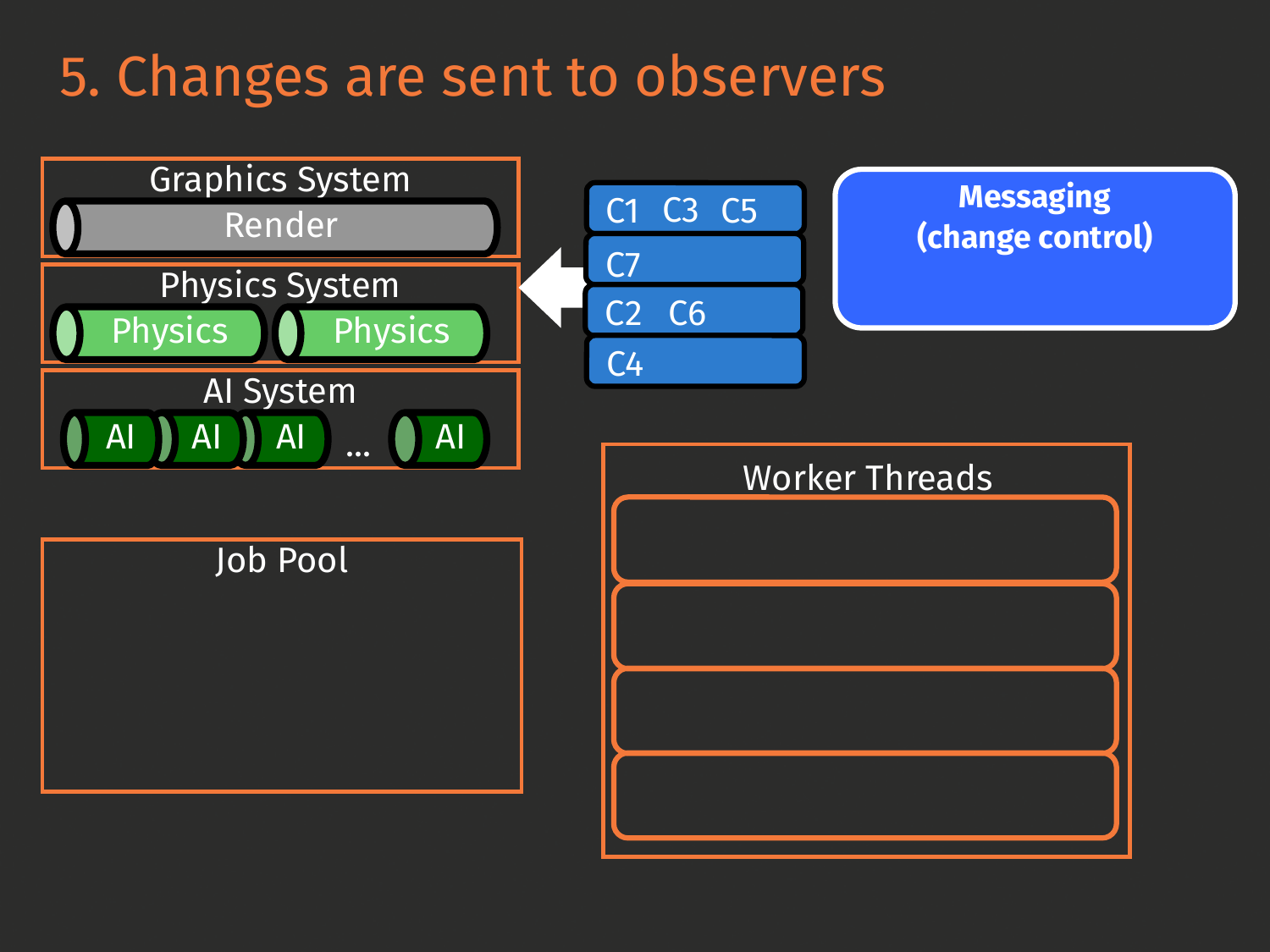

Render
5. Changes are sent to observers
Graphics System

Messaging
(change control)

C3
C1
C5
 Physics
 Physics

C7

Physics System

C2
C6

C4
AI System

 AI
 AI
 AI
 AI
...

Worker Threads

Job Pool